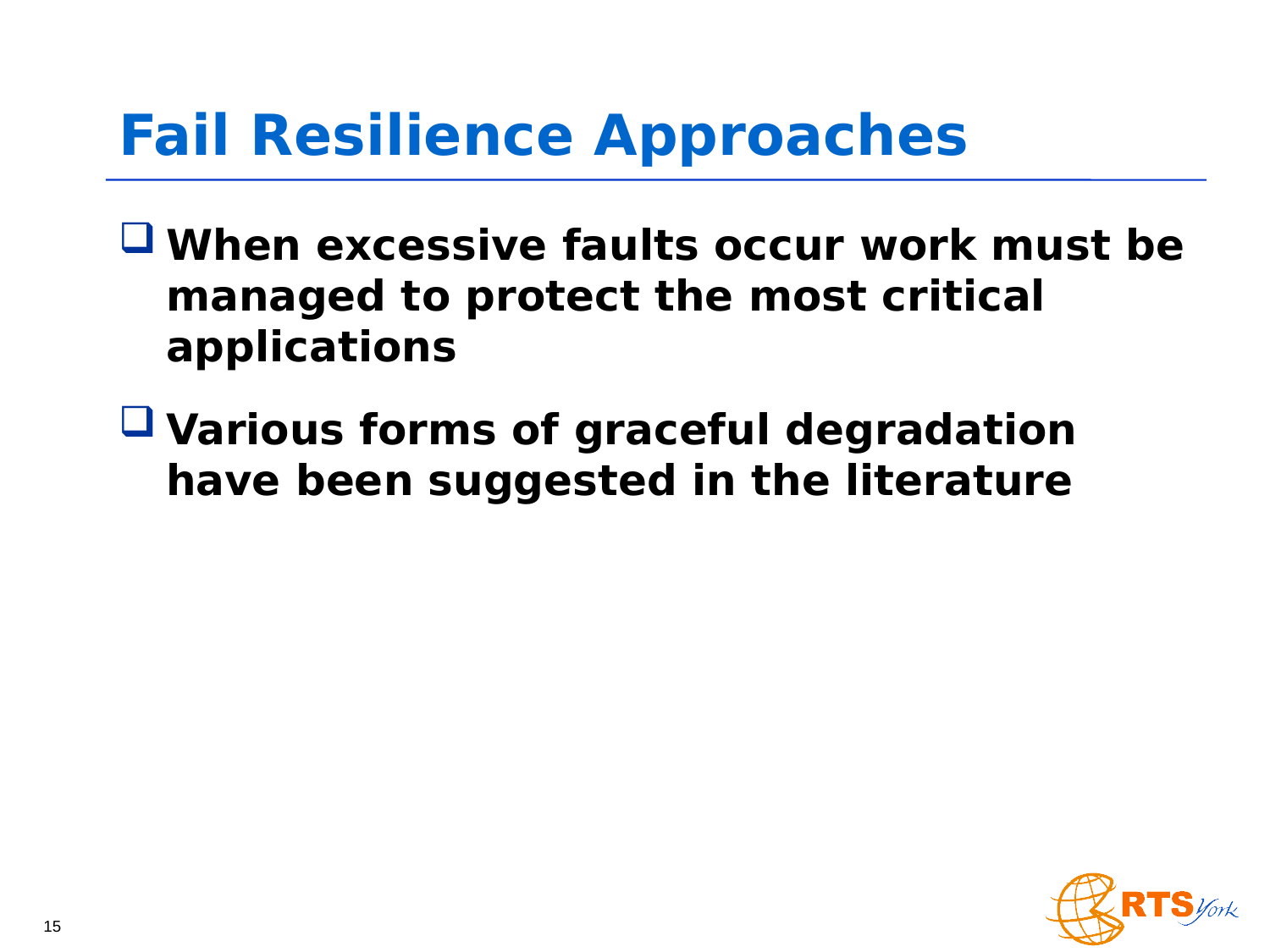

# Fail Resilience Approaches
When excessive faults occur work must be managed to protect the most critical applications
Various forms of graceful degradation have been suggested in the literature
15